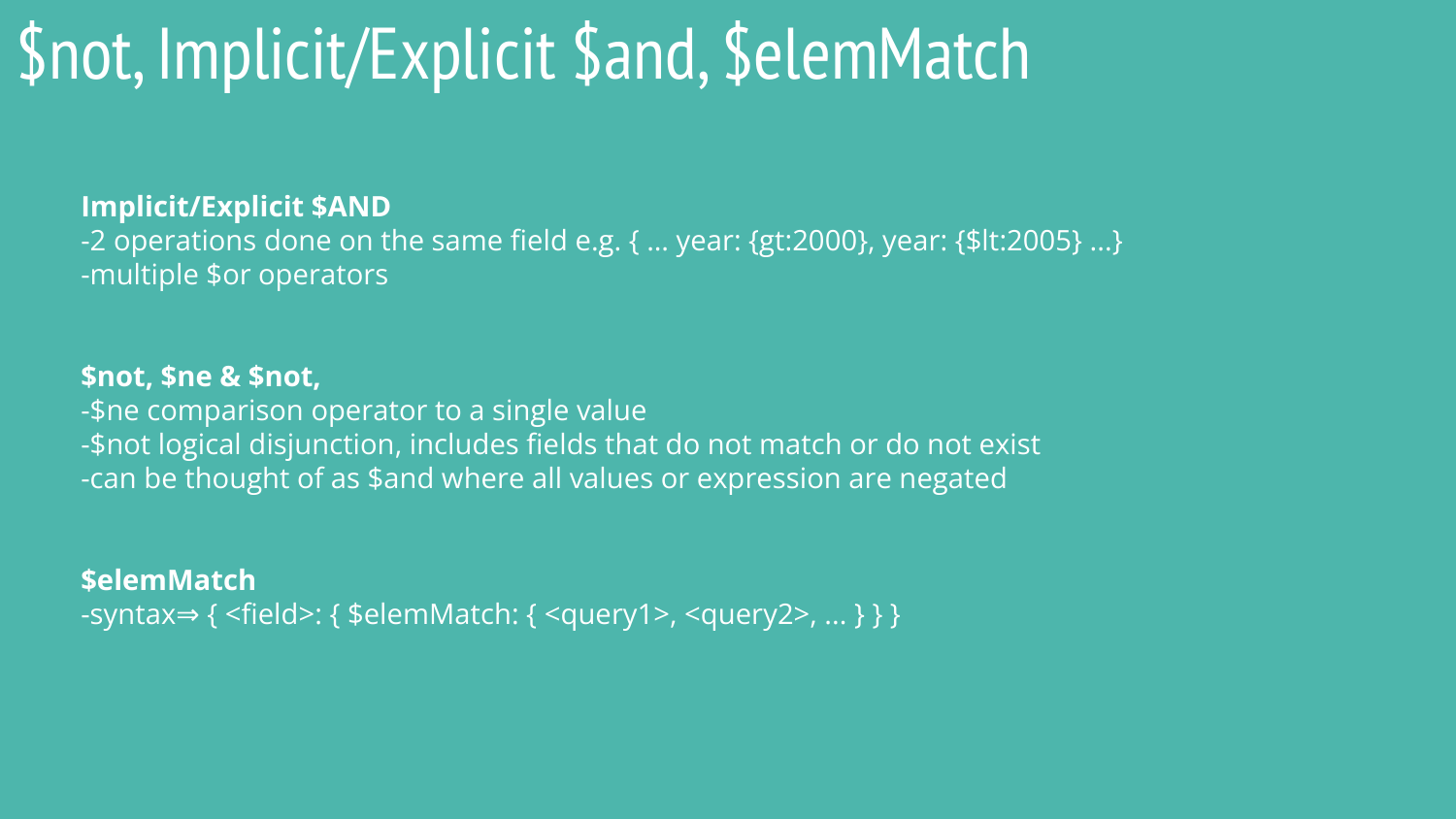

# $not, Implicit/Explicit $and, $elemMatch
Implicit/Explicit $AND
-2 operations done on the same field e.g. { … year: {gt:2000}, year: {$lt:2005} ...}
-multiple $or operators

$not, $ne & $not,
-$ne comparison operator to a single value
-$not logical disjunction, includes fields that do not match or do not exist
-can be thought of as $and where all values or expression are negated

$elemMatch
-syntax⇒ { <field>: { $elemMatch: { <query1>, <query2>, ... } } }